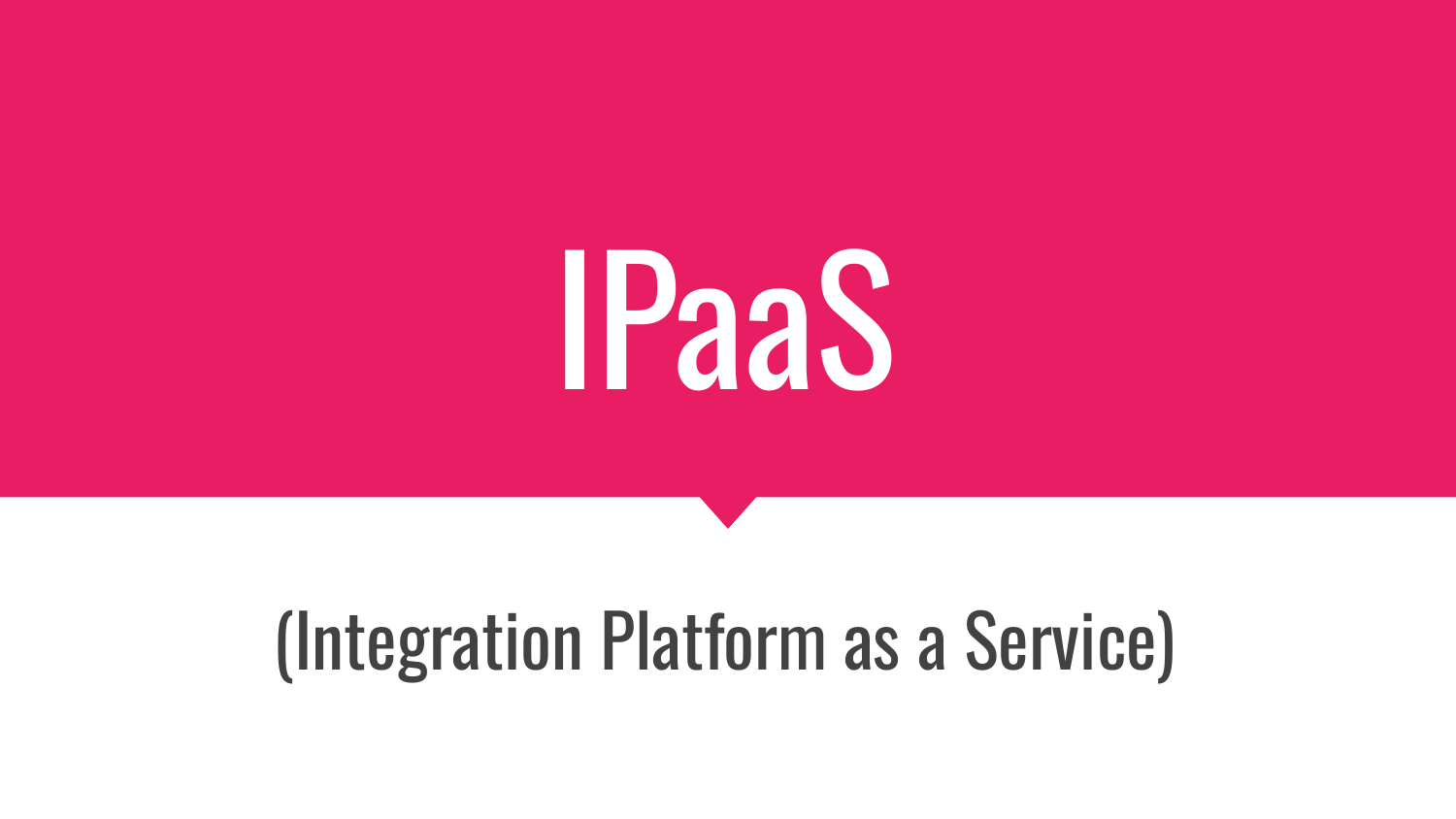

# IPaaS
(Integration Platform as a Service)